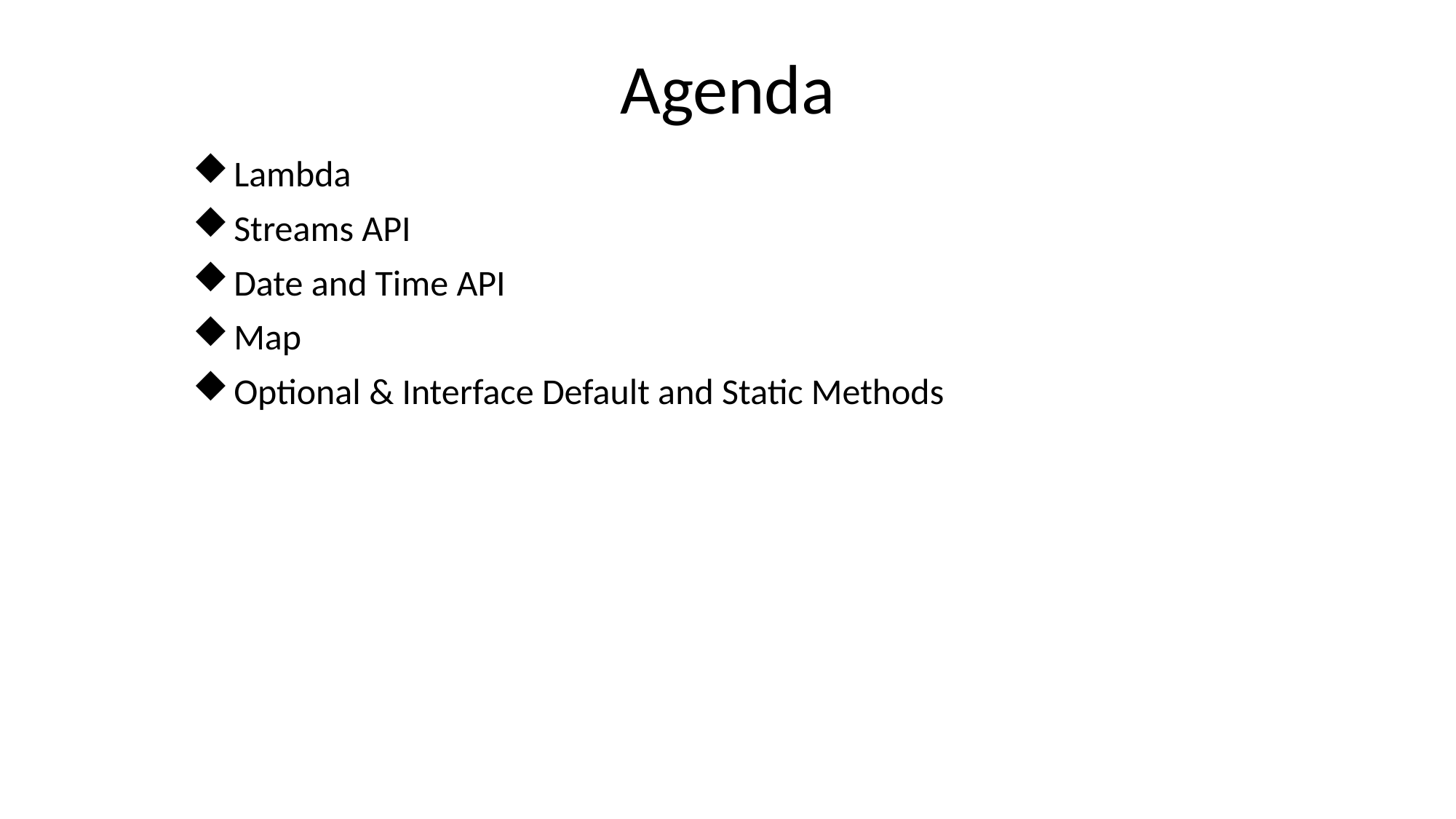

# Agenda
Lambda
Streams API
Date and Time API
Map
Optional & Interface Default and Static Methods